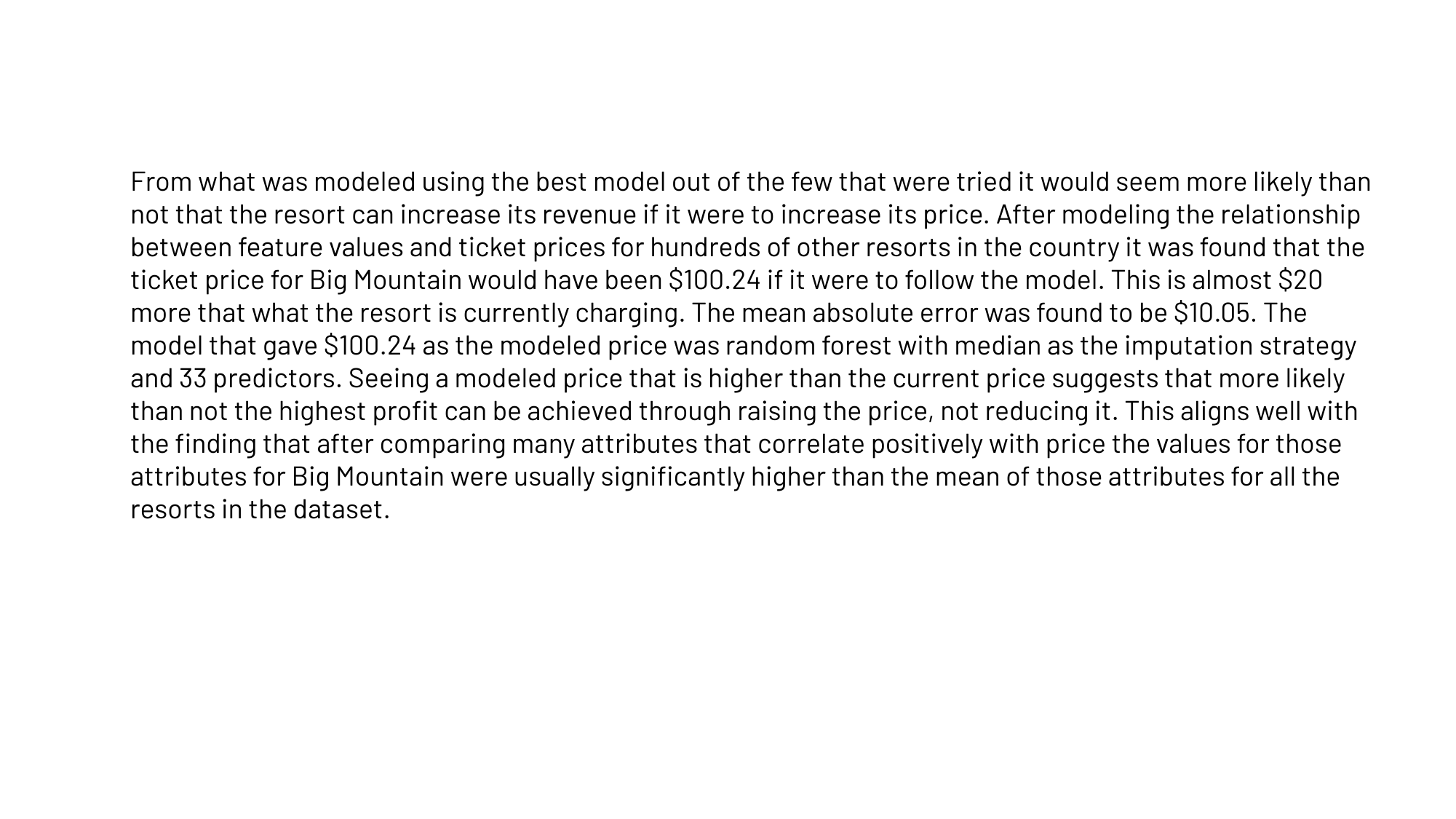

From what was modeled using the best model out of the few that were tried it would seem more likely than not that the resort can increase its revenue if it were to increase its price. After modeling the relationship between feature values and ticket prices for hundreds of other resorts in the country it was found that the ticket price for Big Mountain would have been $100.24 if it were to follow the model. This is almost $20 more that what the resort is currently charging. The mean absolute error was found to be $10.05. The model that gave $100.24 as the modeled price was random forest with median as the imputation strategy and 33 predictors. Seeing a modeled price that is higher than the current price suggests that more likely than not the highest profit can be achieved through raising the price, not reducing it. This aligns well with the finding that after comparing many attributes that correlate positively with price the values for those attributes for Big Mountain were usually significantly higher than the mean of those attributes for all the resorts in the dataset.